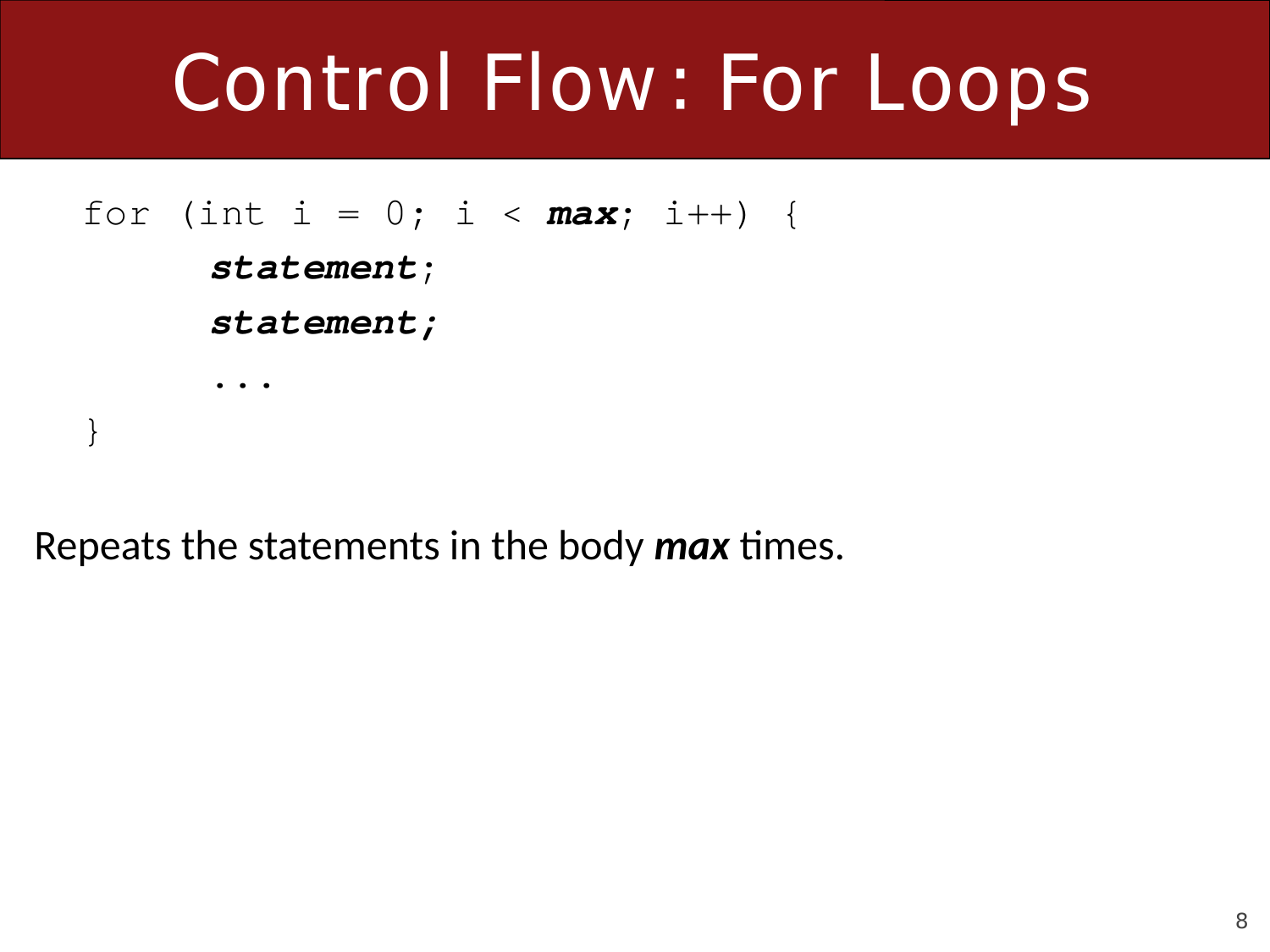

# Control Flow: For Loops
for (int i = 0; i < max; i++) {
	statement;
	statement;
	...
}

Repeats the statements in the body max times.